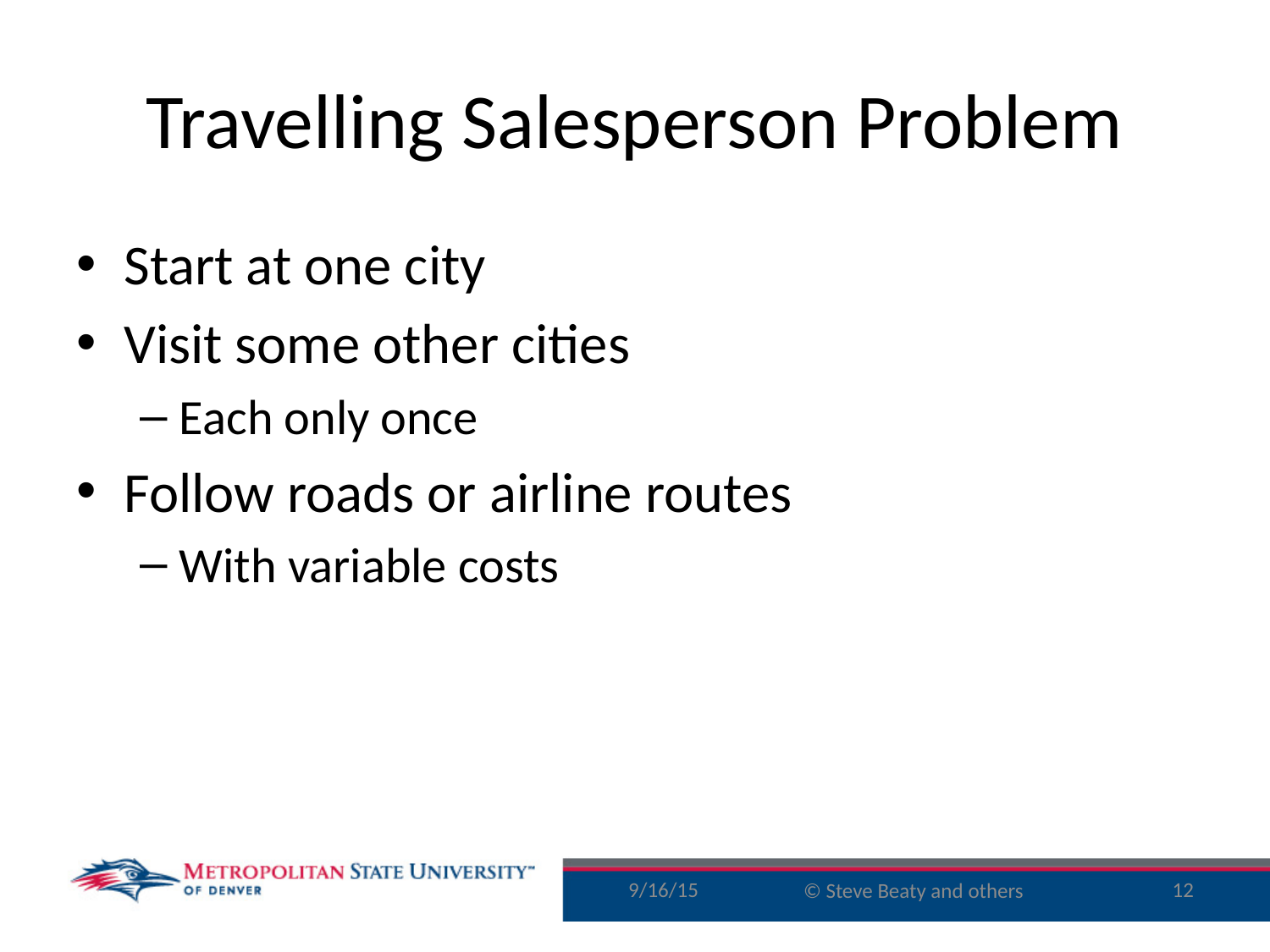

# Travelling Salesperson Problem
Start at one city
Visit some other cities
Each only once
Follow roads or airline routes
With variable costs
9/16/15
12
© Steve Beaty and others